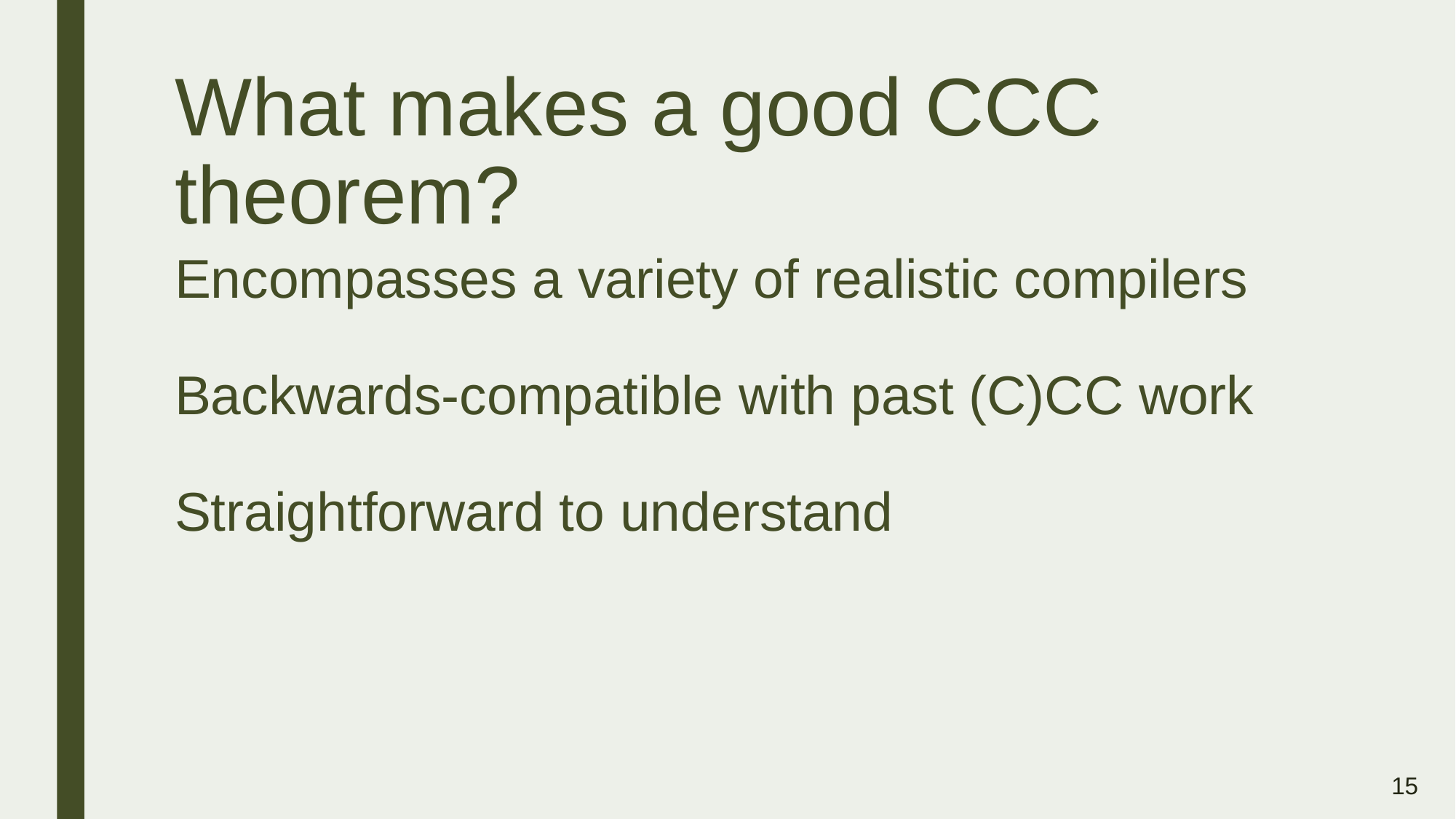

# What makes a good CCC theorem?
Encompasses a variety of realistic compilers
Backwards-compatible with past (C)CC work
Straightforward to understand

15